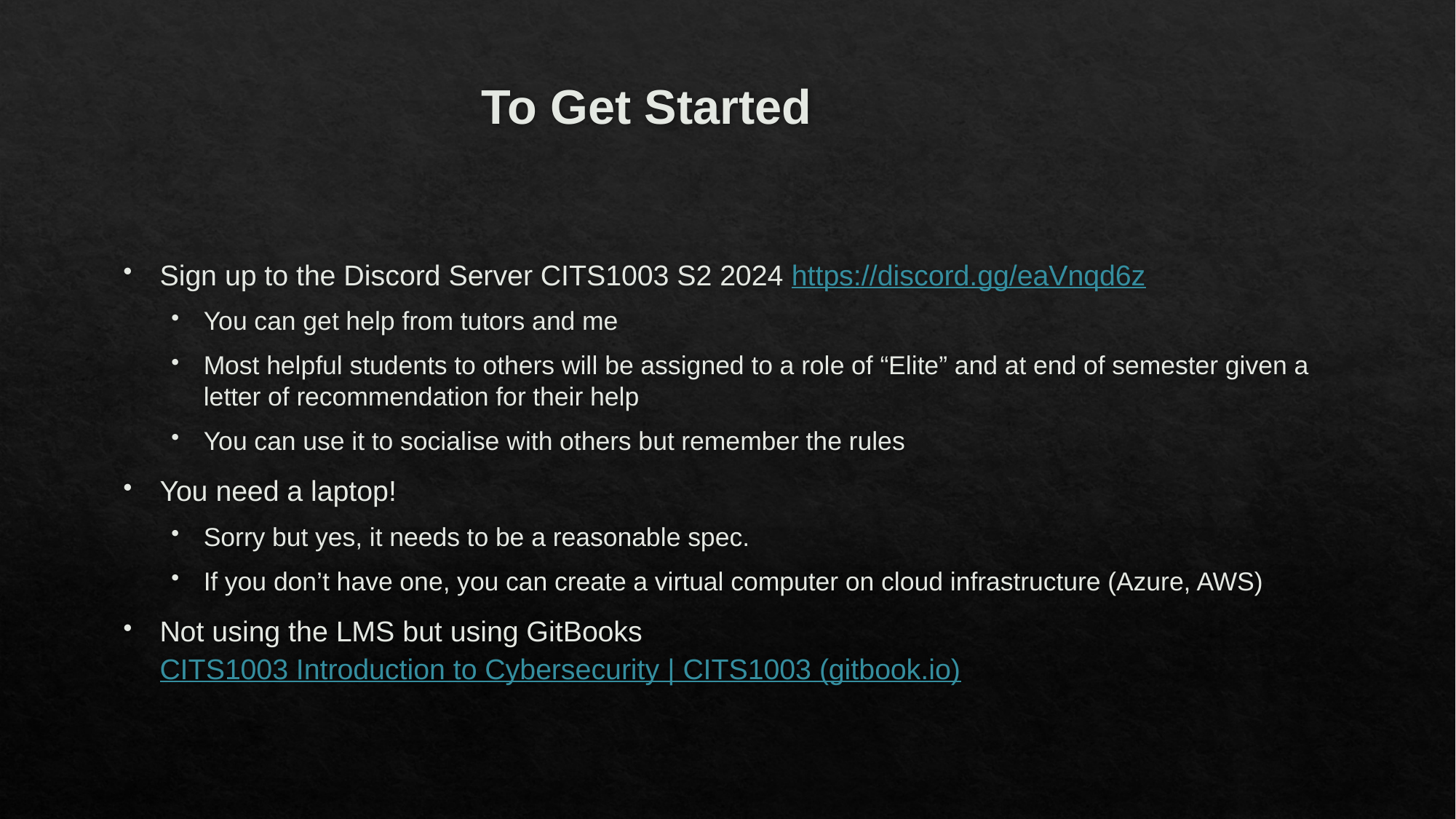

# To Get Started
Sign up to the Discord Server CITS1003 S2 2024 https://discord.gg/eaVnqd6z
You can get help from tutors and me
Most helpful students to others will be assigned to a role of “Elite” and at end of semester given a letter of recommendation for their help
You can use it to socialise with others but remember the rules
You need a laptop!
Sorry but yes, it needs to be a reasonable spec.
If you don’t have one, you can create a virtual computer on cloud infrastructure (Azure, AWS)
Not using the LMS but using GitBooks CITS1003 Introduction to Cybersecurity | CITS1003 (gitbook.io)